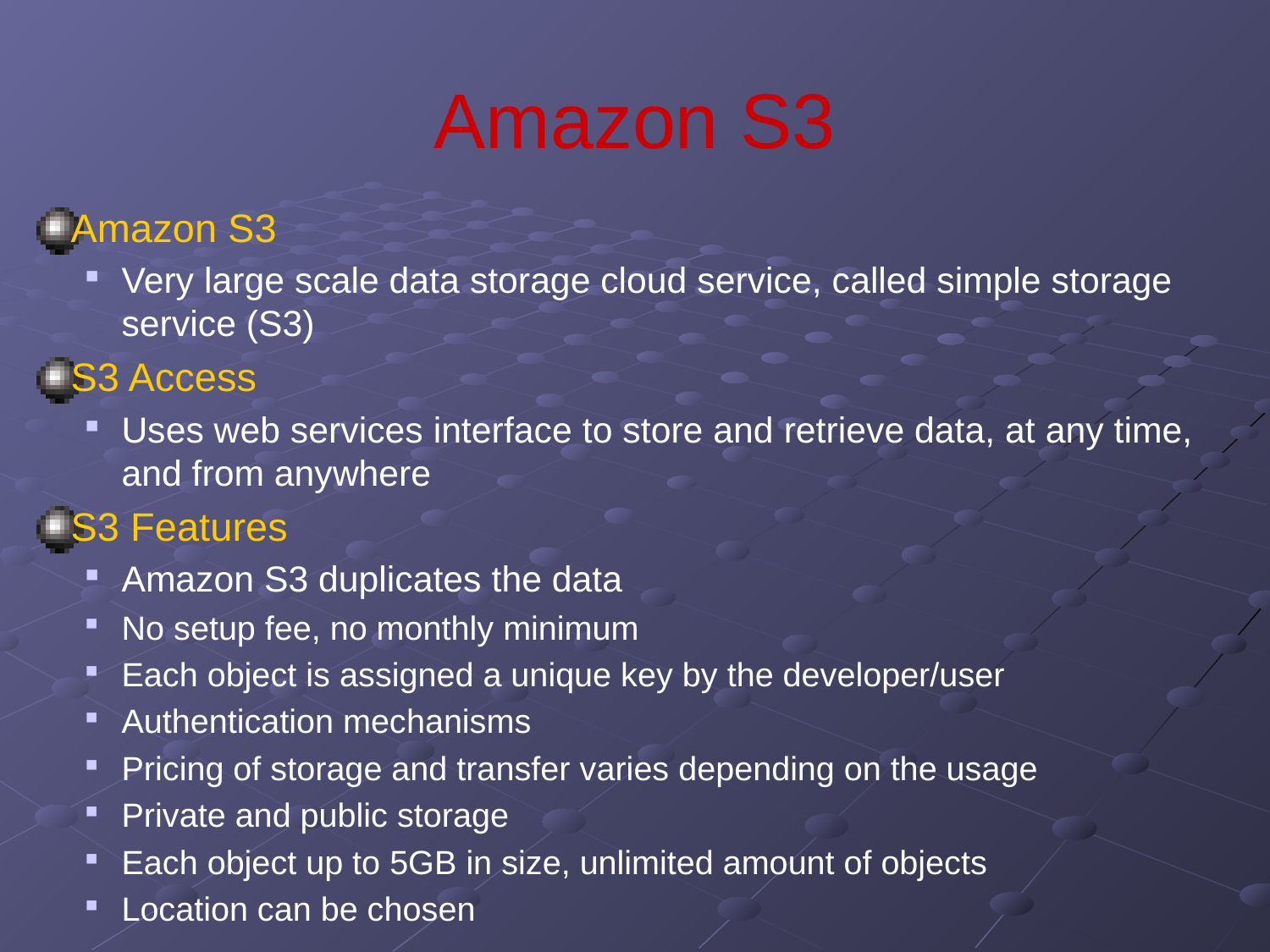

# Amazon S3
Amazon S3
Very large scale data storage cloud service, called simple storage service (S3)
S3 Access
Uses web services interface to store and retrieve data, at any time, and from anywhere
S3 Features
Amazon S3 duplicates the data
No setup fee, no monthly minimum
Each object is assigned a unique key by the developer/user
Authentication mechanisms
Pricing of storage and transfer varies depending on the usage
Private and public storage
Each object up to 5GB in size, unlimited amount of objects
Location can be chosen